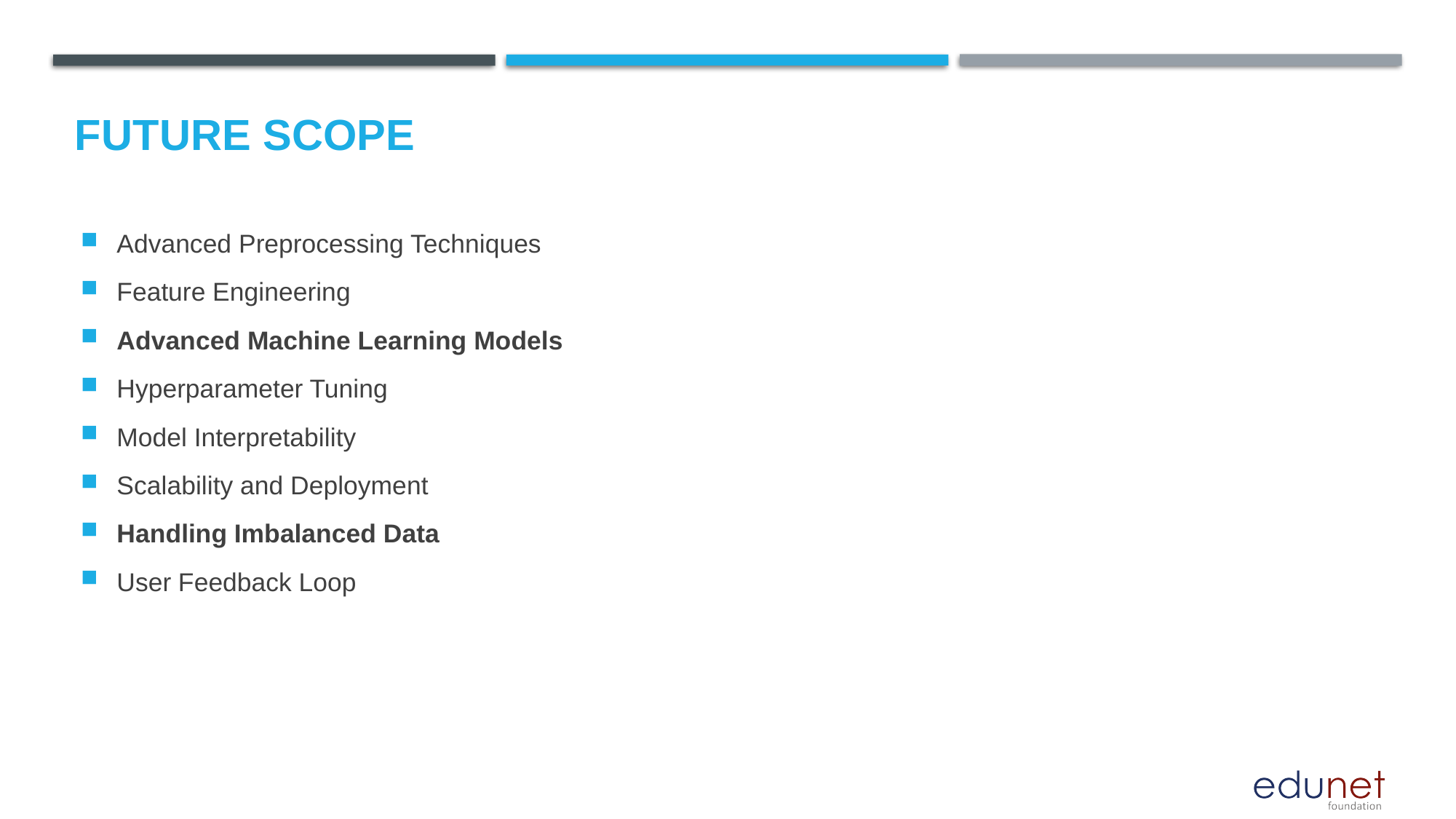

Future scope
Advanced Preprocessing Techniques
Feature Engineering
Advanced Machine Learning Models
Hyperparameter Tuning
Model Interpretability
Scalability and Deployment
Handling Imbalanced Data
User Feedback Loop